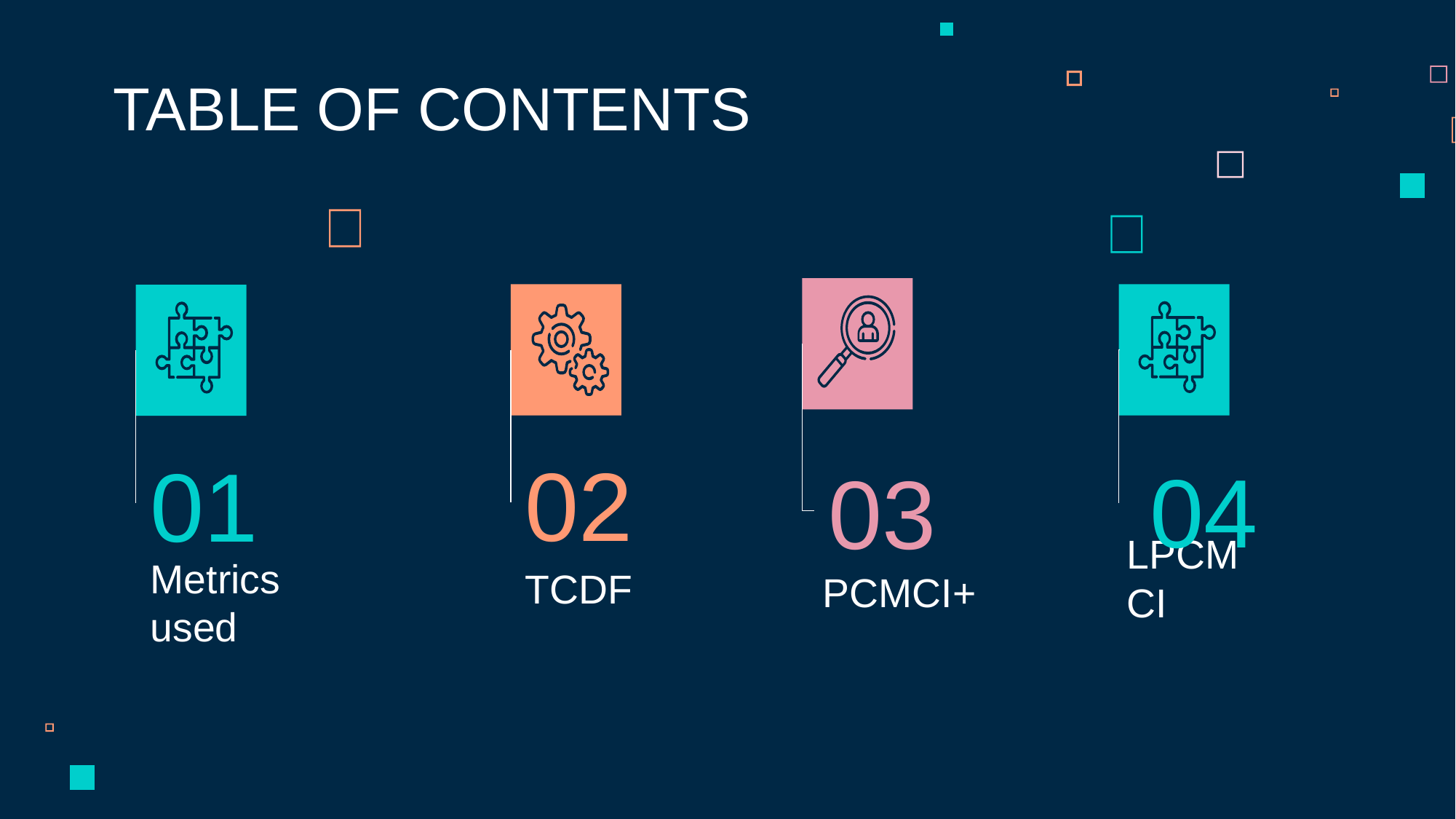

TABLE OF CONTENTS

02
01
04
03
TCDF
PCMCI+
LPCMCI
# Metrics used